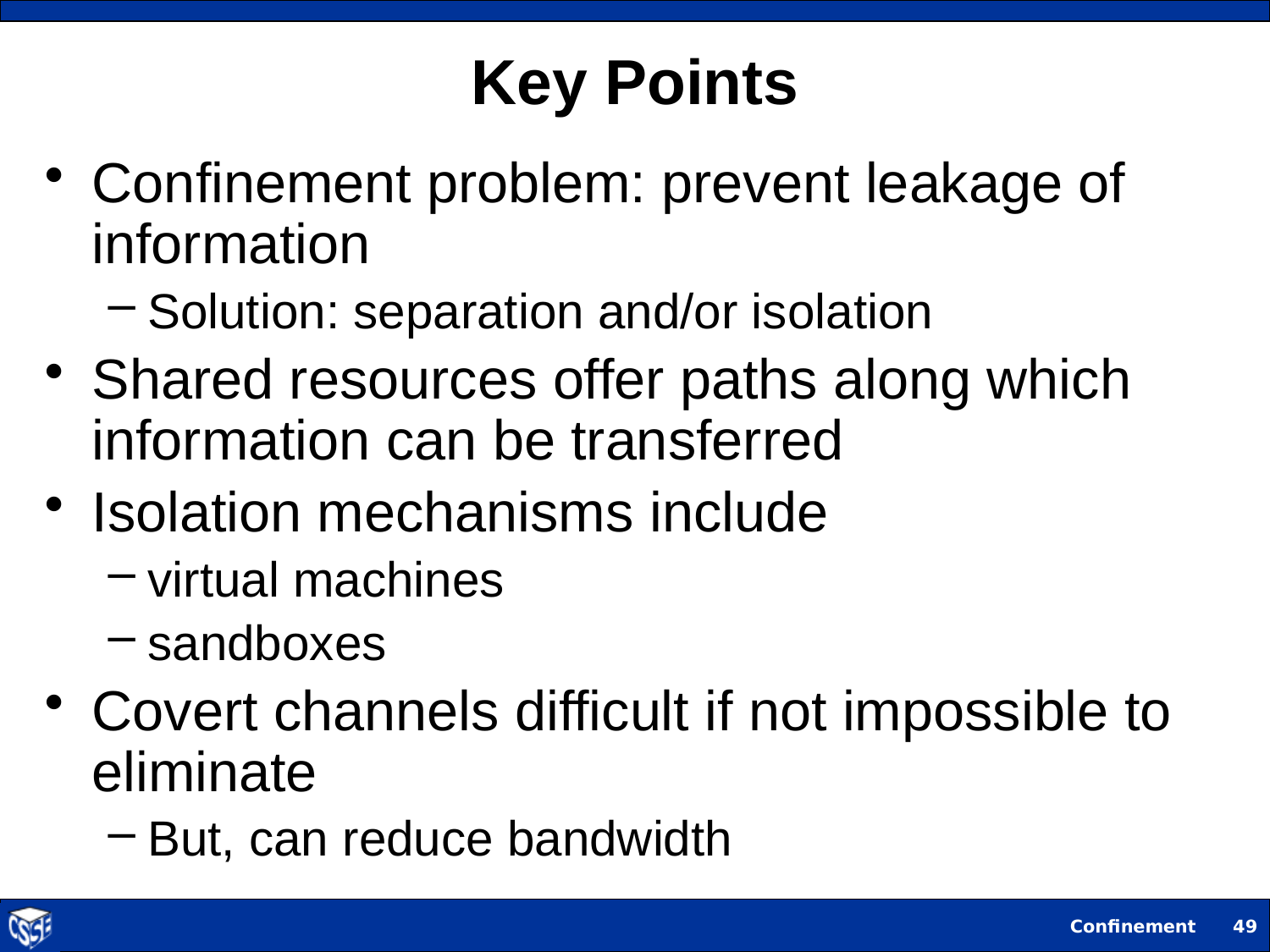

# Key Points
Confinement problem: prevent leakage of information
Solution: separation and/or isolation
Shared resources offer paths along which information can be transferred
Isolation mechanisms include
virtual machines
sandboxes
Covert channels difficult if not impossible to eliminate
But, can reduce bandwidth